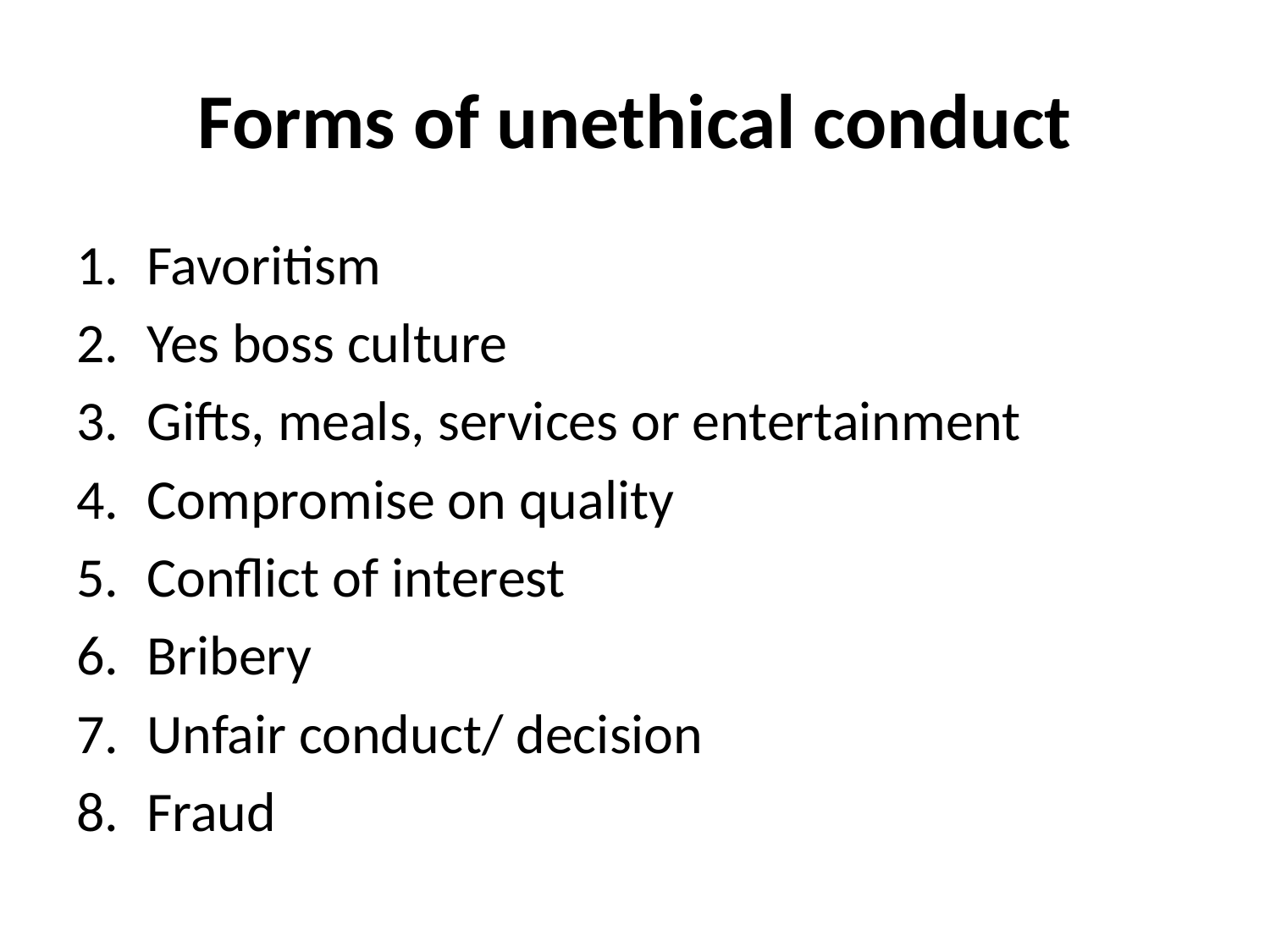

# Forms of unethical conduct
Favoritism
Yes boss culture
Gifts, meals, services or entertainment
Compromise on quality
Conflict of interest
Bribery
Unfair conduct/ decision
Fraud